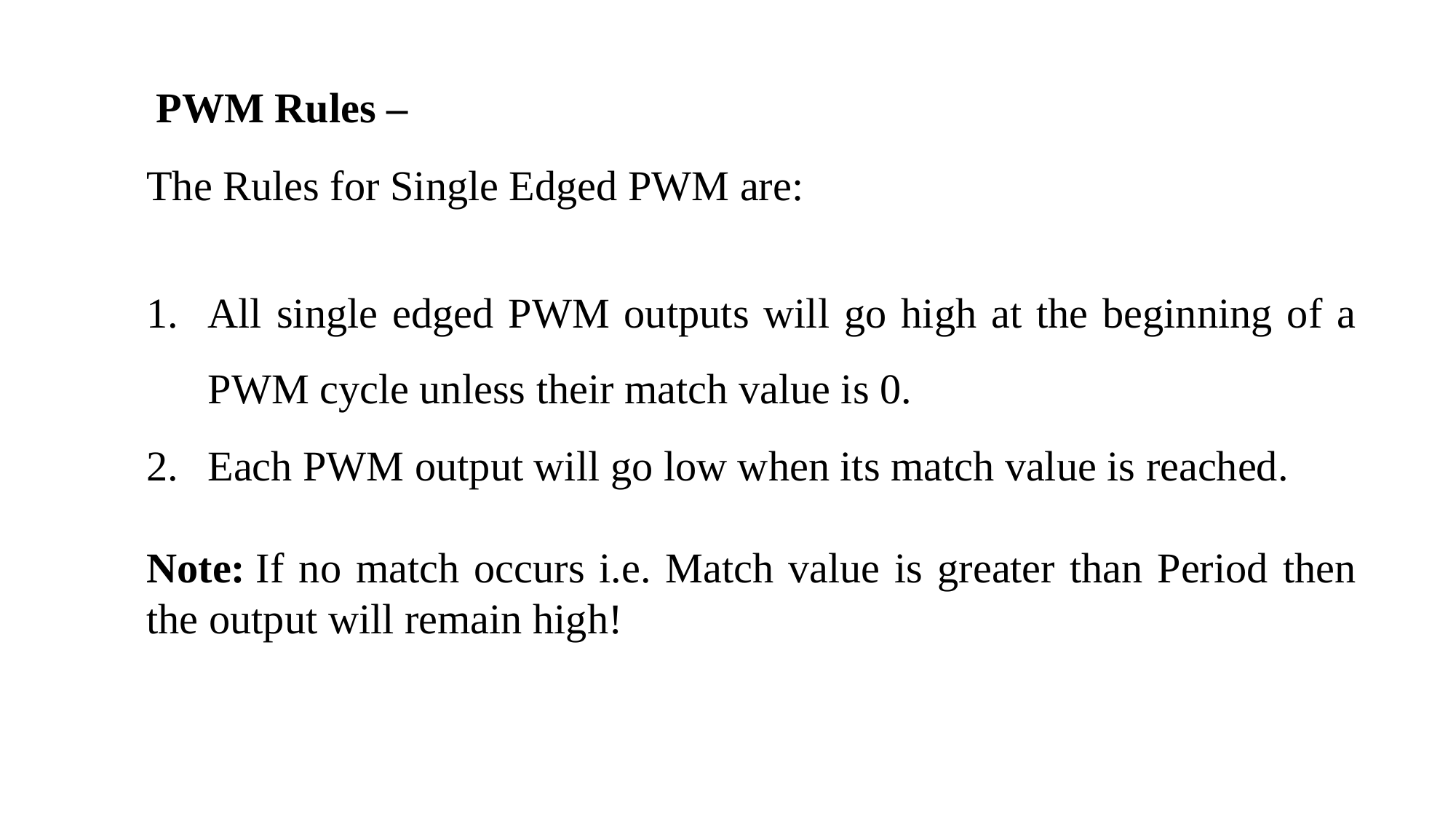

PWM Rules –
The Rules for Single Edged PWM are:

All single edged PWM outputs will go high at the beginning of a PWM cycle unless their match value is 0.
Each PWM output will go low when its match value is reached.

Note: If no match occurs i.e. Match value is greater than Period then the output will remain high!